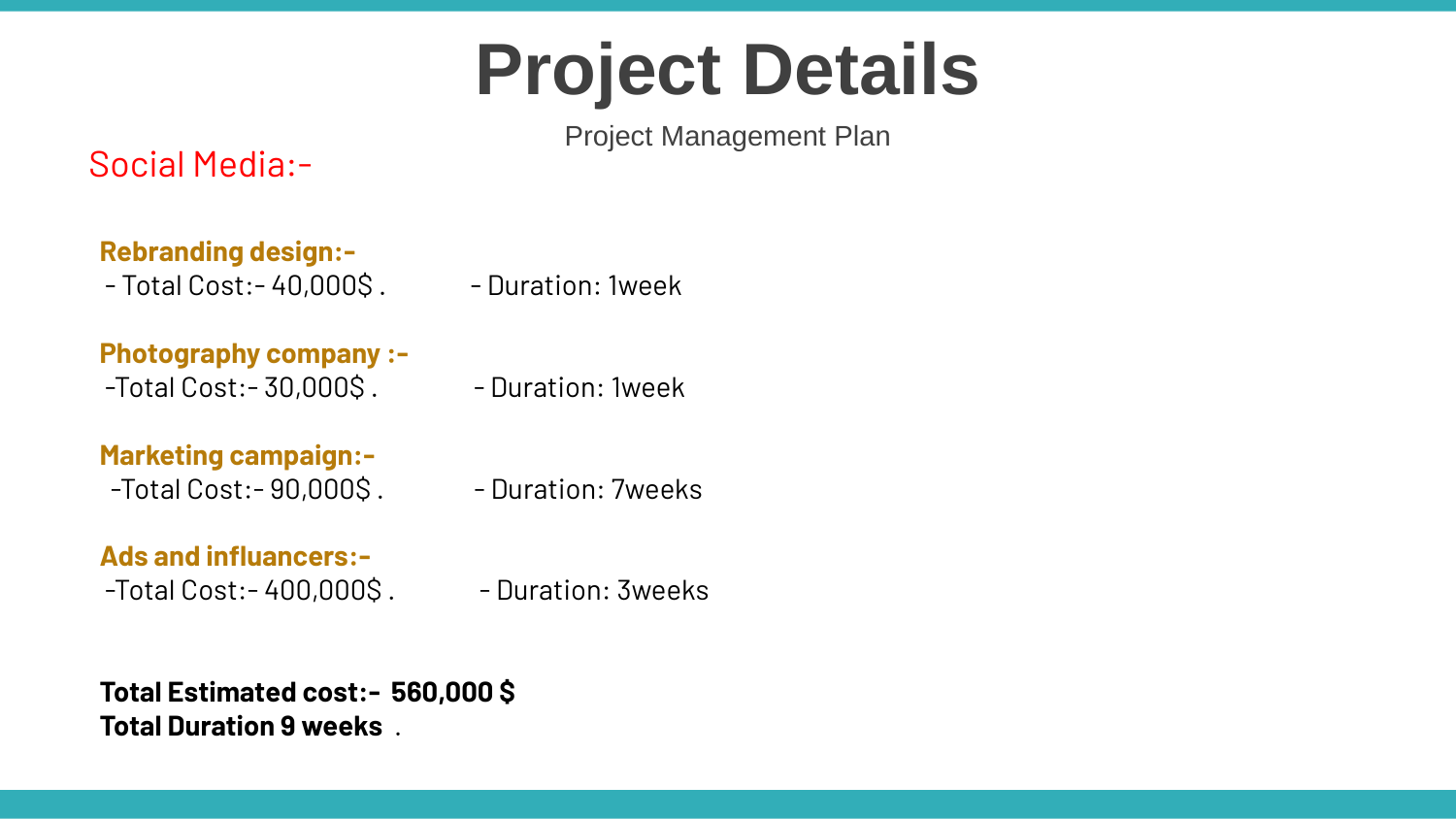

Project Details
Project Management Plan
Social Media:-
Rebranding design:-
 - Total Cost:- 40,000$ .               - Duration: 1week

Photography company :-
 -Total Cost:- 30,000$ .                 - Duration: 1week

Marketing campaign:-
  -Total Cost:- 90,000$ .                - Duration: 7weeks

Ads and influancers:-
 -Total Cost:- 400,000$ .               - Duration: 3weeks

Total Estimated cost:-  560,000 $
Total Duration 9 weeks  .